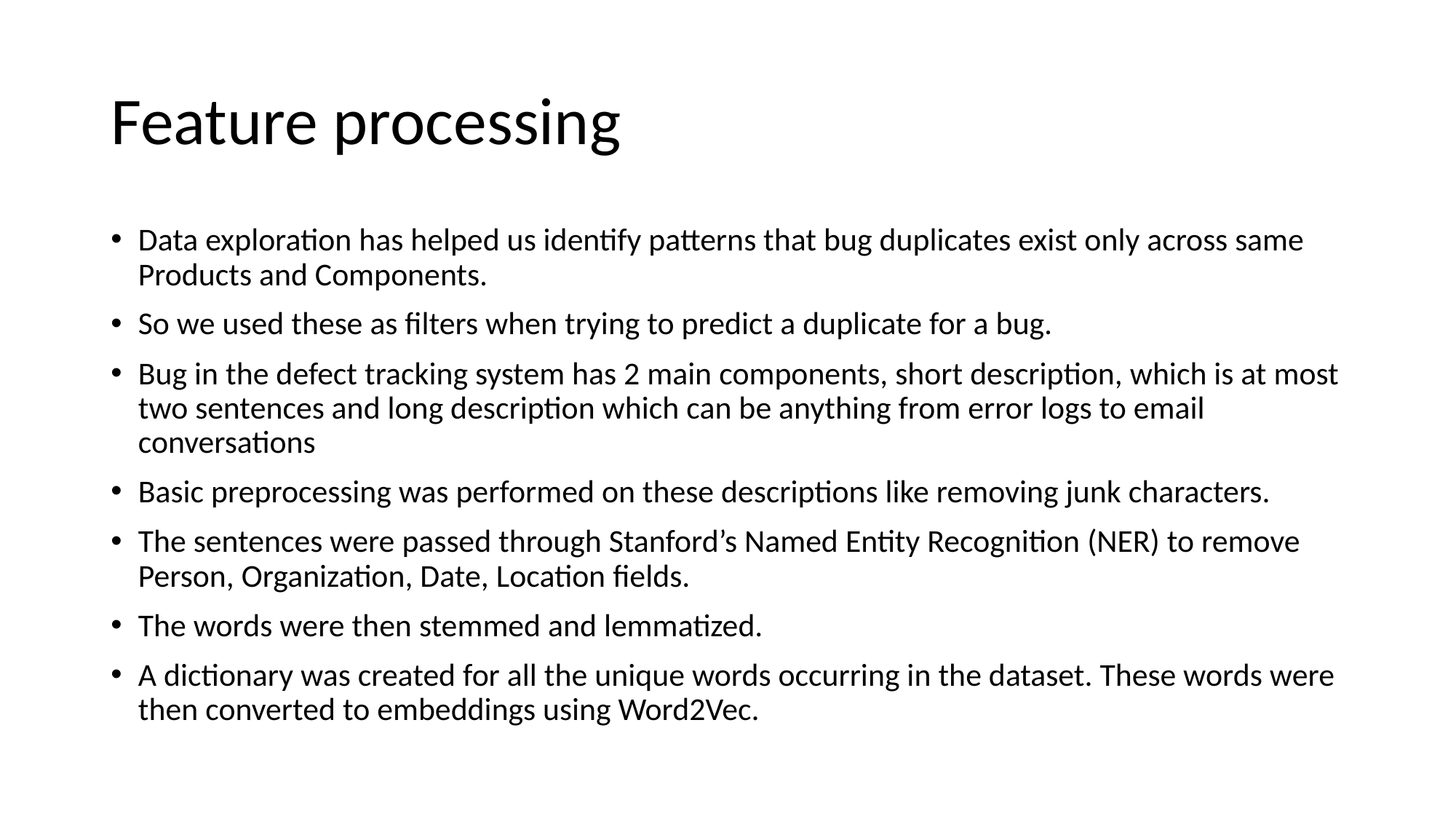

# Feature processing
Data exploration has helped us identify patterns that bug duplicates exist only across same Products and Components.
So we used these as filters when trying to predict a duplicate for a bug.
Bug in the defect tracking system has 2 main components, short description, which is at most two sentences and long description which can be anything from error logs to email conversations
Basic preprocessing was performed on these descriptions like removing junk characters.
The sentences were passed through Stanford’s Named Entity Recognition (NER) to remove Person, Organization, Date, Location fields.
The words were then stemmed and lemmatized.
A dictionary was created for all the unique words occurring in the dataset. These words were then converted to embeddings using Word2Vec.